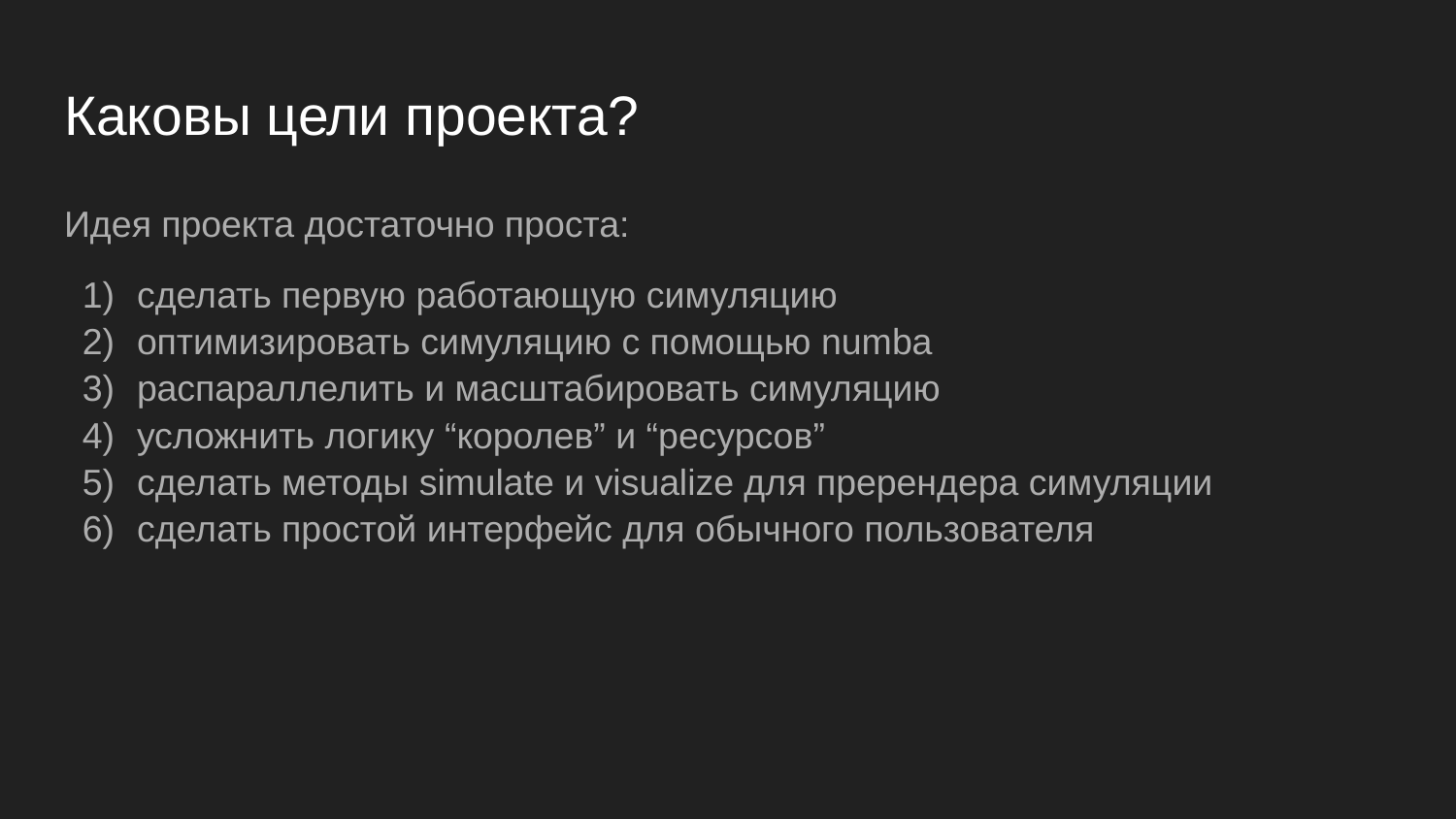

# Каковы цели проекта?
Идея проекта достаточно проста:
сделать первую работающую симуляцию
оптимизировать симуляцию с помощью numba
распараллелить и масштабировать симуляцию
усложнить логику “королев” и “ресурсов”
сделать методы simulate и visualize для пререндера симуляции
сделать простой интерфейс для обычного пользователя